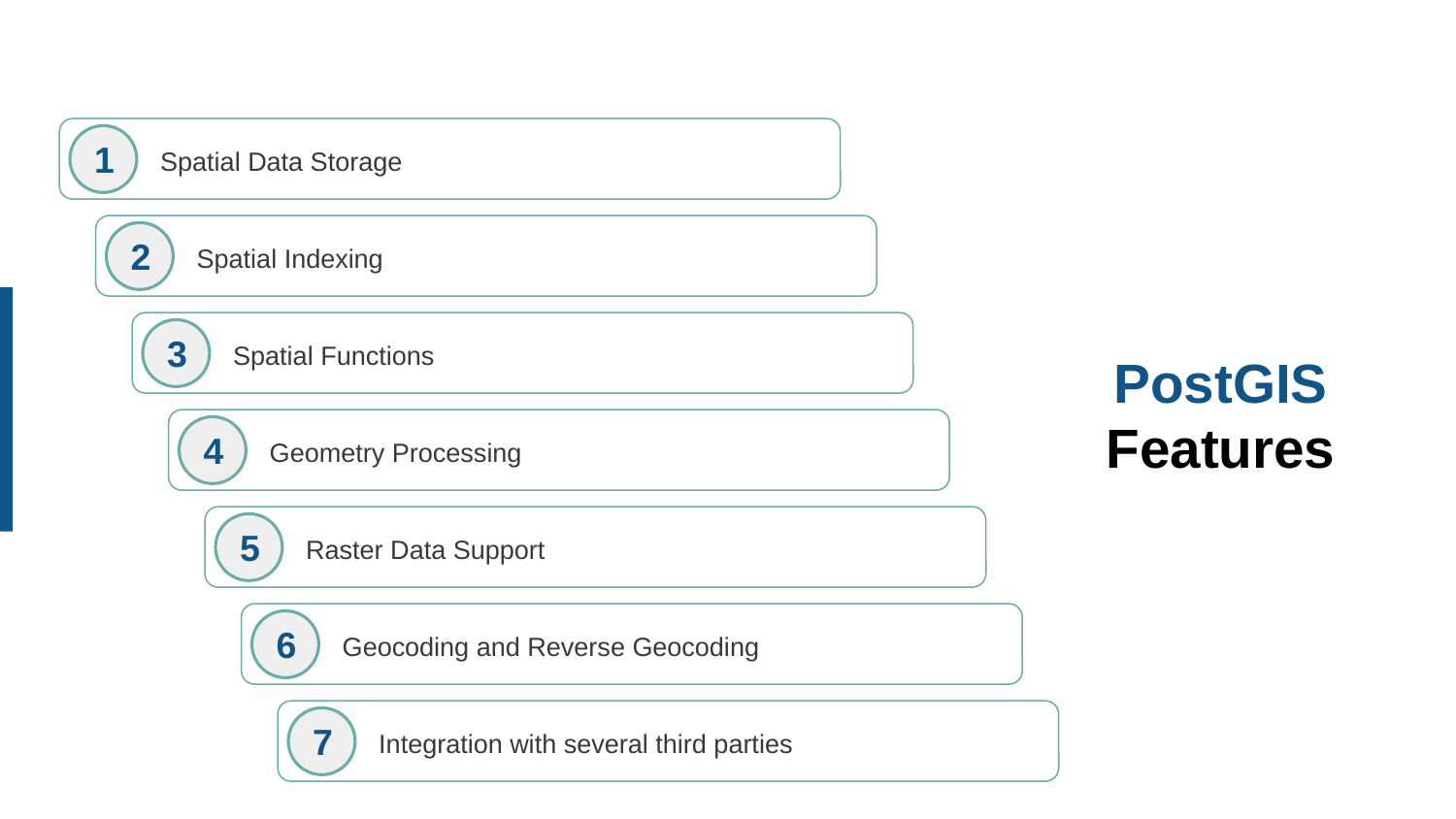

1
Spatial Data Storage

2
Spatial Indexing

3
Spatial Functions
# PostGIS Features

4
Geometry Processing

5
Raster Data Support

6
Geocoding and Reverse Geocoding

7
Integration with several third parties